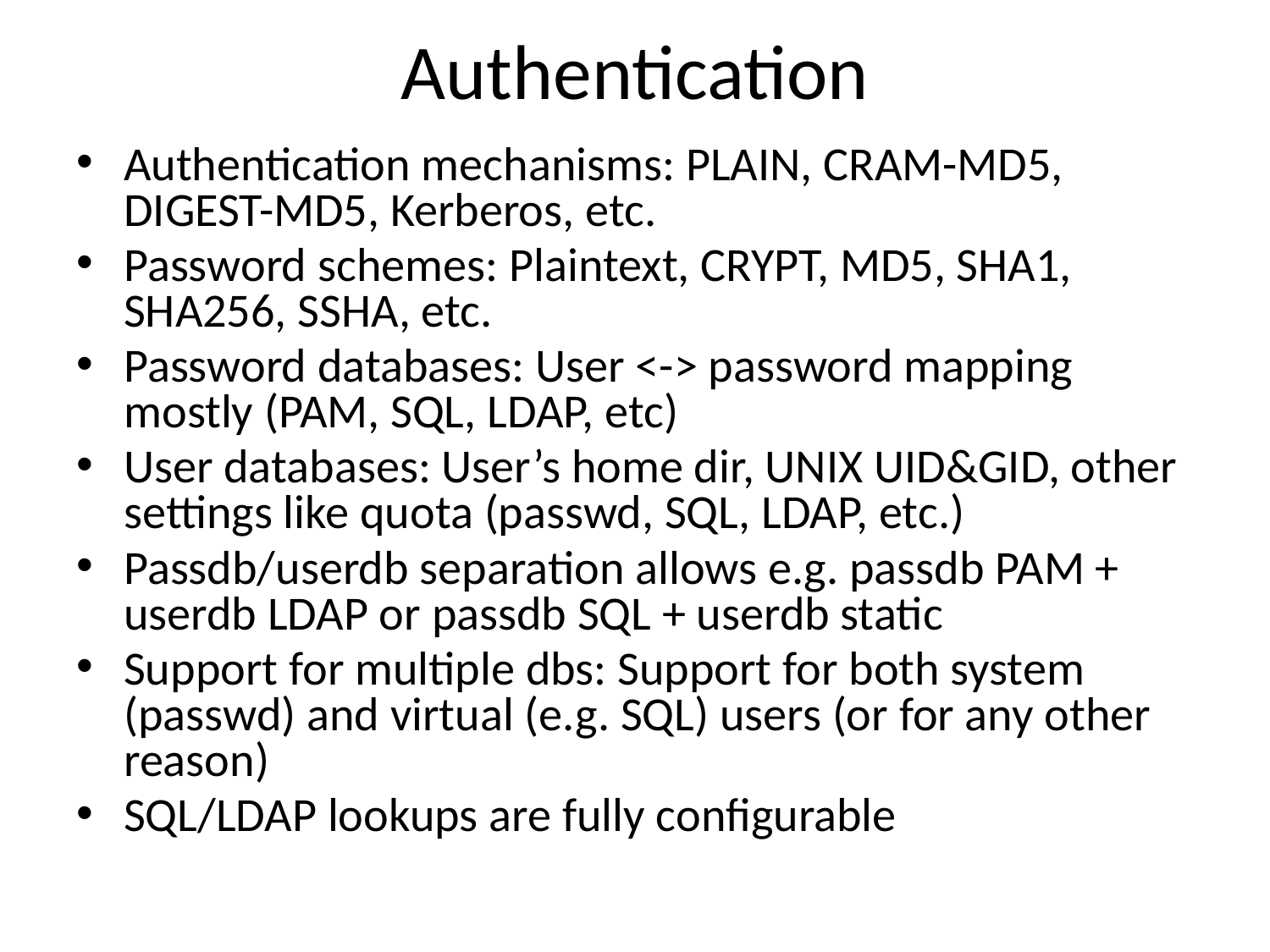

# Authentication
Authentication mechanisms: PLAIN, CRAM-MD5, DIGEST-MD5, Kerberos, etc.
Password schemes: Plaintext, CRYPT, MD5, SHA1, SHA256, SSHA, etc.
Password databases: User <-> password mapping mostly (PAM, SQL, LDAP, etc)
User databases: User’s home dir, UNIX UID&GID, other settings like quota (passwd, SQL, LDAP, etc.)
Passdb/userdb separation allows e.g. passdb PAM + userdb LDAP or passdb SQL + userdb static
Support for multiple dbs: Support for both system (passwd) and virtual (e.g. SQL) users (or for any other reason)
SQL/LDAP lookups are fully configurable